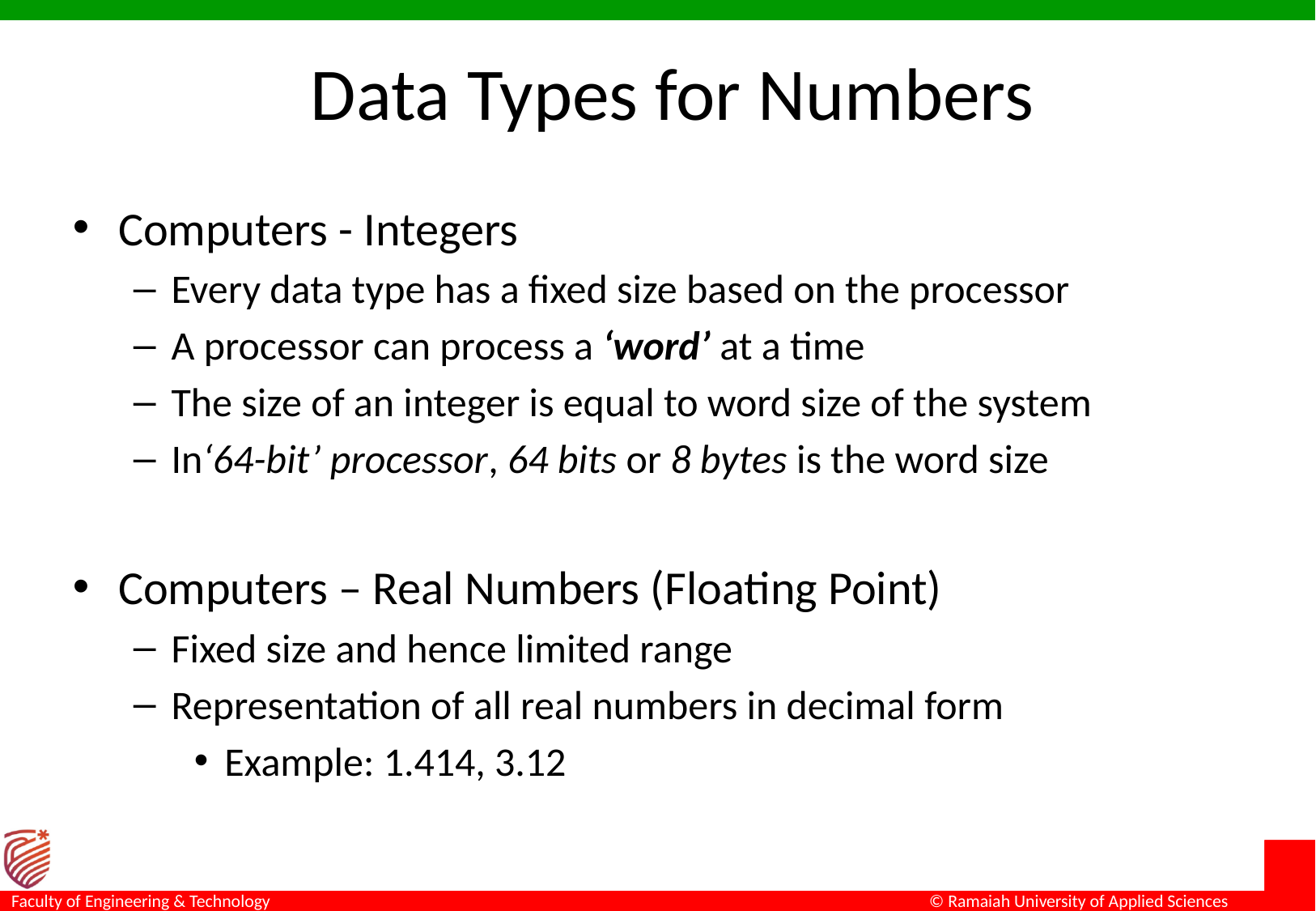

# Data Types for Numbers
Computers - Integers
Every data type has a fixed size based on the processor
A processor can process a ‘word’ at a time
The size of an integer is equal to word size of the system
In‘64-bit’ processor, 64 bits or 8 bytes is the word size

Computers – Real Numbers (Floating Point)
Fixed size and hence limited range
Representation of all real numbers in decimal form
Example: 1.414, 3.12